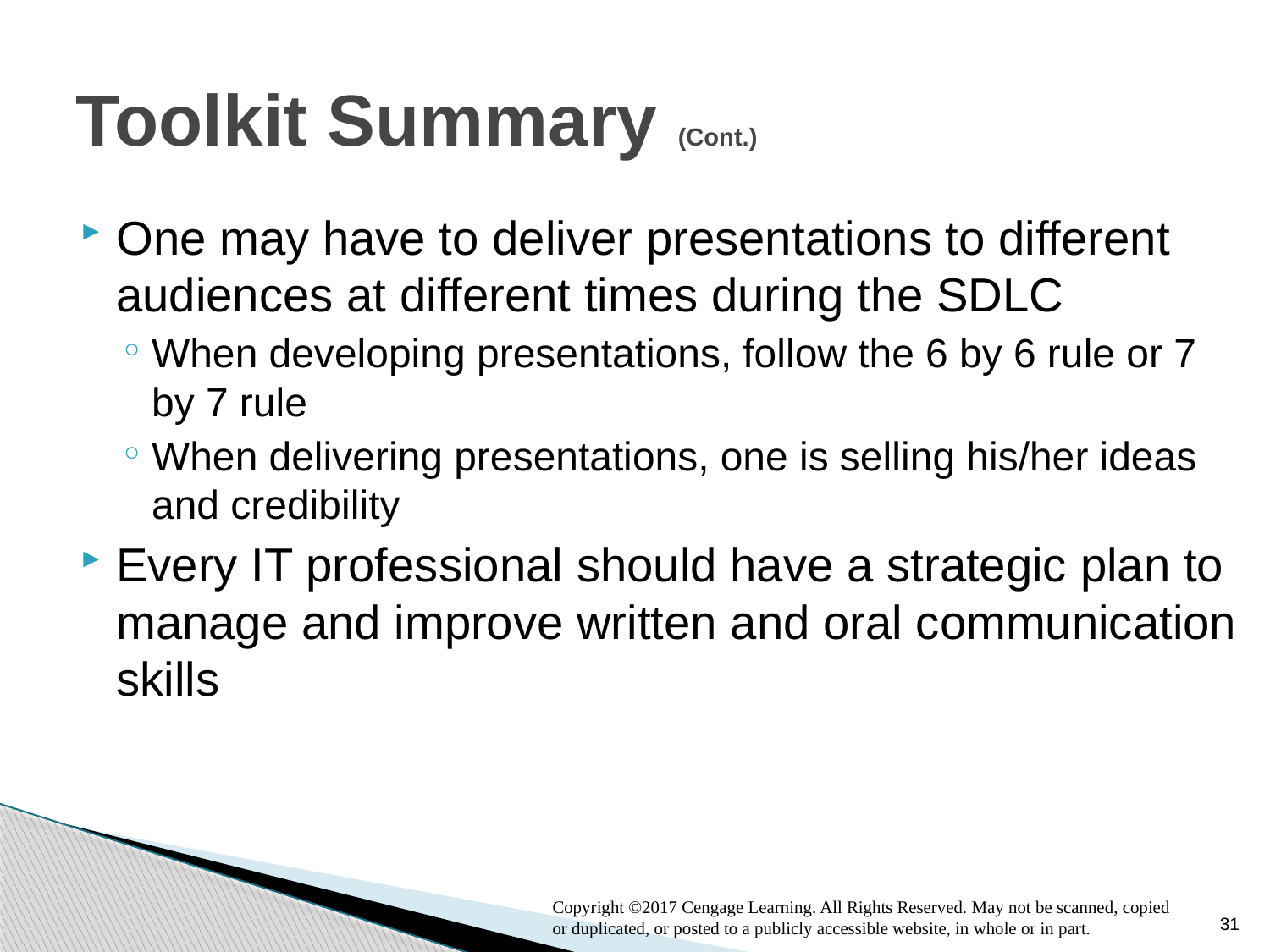

# Toolkit Summary (Cont.)
One may have to deliver presentations to different audiences at different times during the SDLC
When developing presentations, follow the 6 by 6 rule or 7 by 7 rule
When delivering presentations, one is selling his/her ideas and credibility
Every IT professional should have a strategic plan to manage and improve written and oral communication skills

31